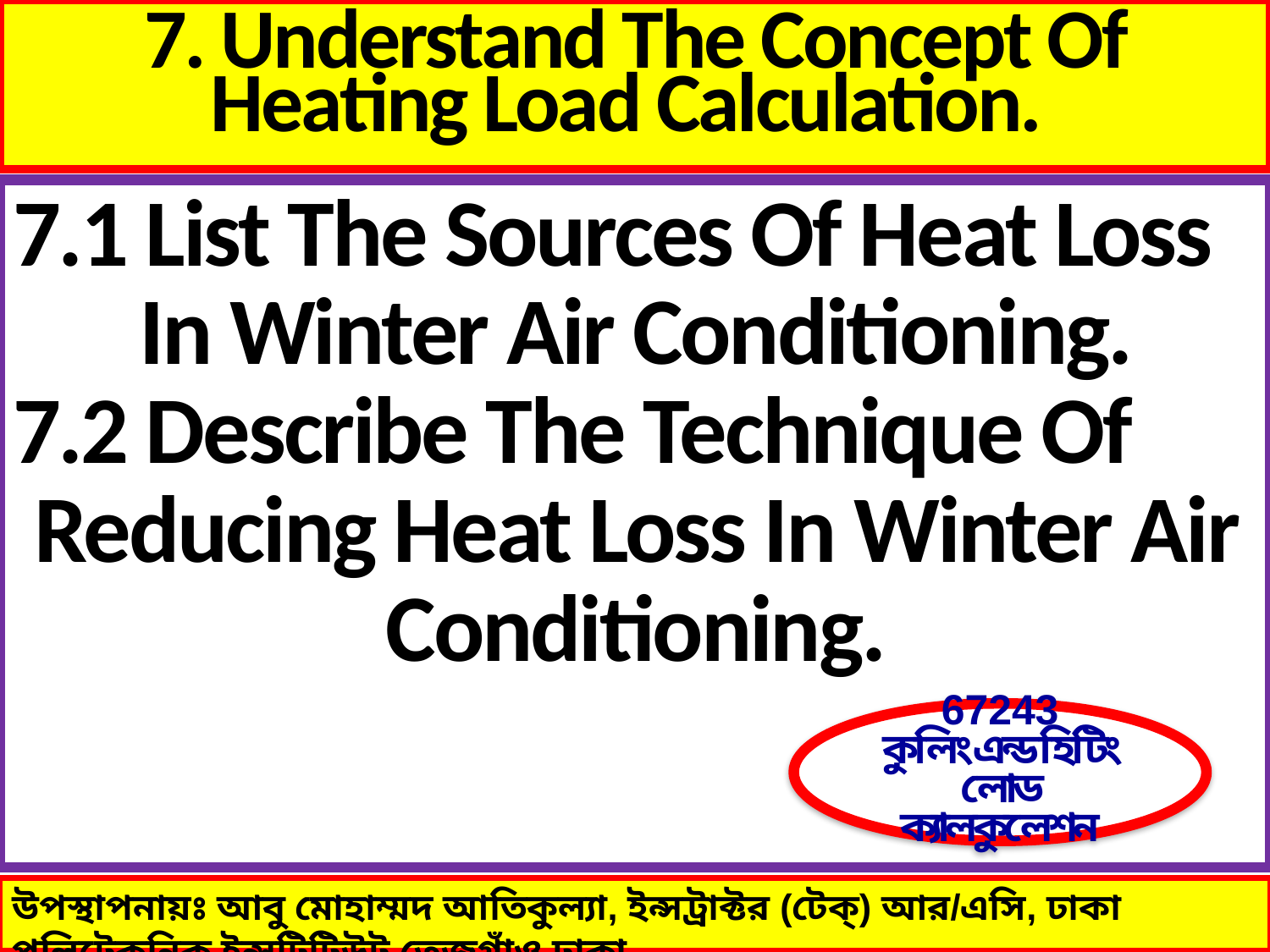

# 7. Understand The Concept Of Heating Load Calculation.
7.1 List The Sources Of Heat Loss
 In Winter Air Conditioning.
7.2 Describe The Technique Of
 Reducing Heat Loss In Winter Air
 Conditioning.
67243
কুলিং এন্ড হিটিং লোড ক্যালকুলেশন
উপস্থাপনায়ঃ আবু মোহাম্মদ আতিকুল্যা, ইন্সট্রাক্টর (টেক্) আর/এসি, ঢাকা পলিটেকনিক ইন্সটিটিউট,তেজগাঁও,ঢাকা